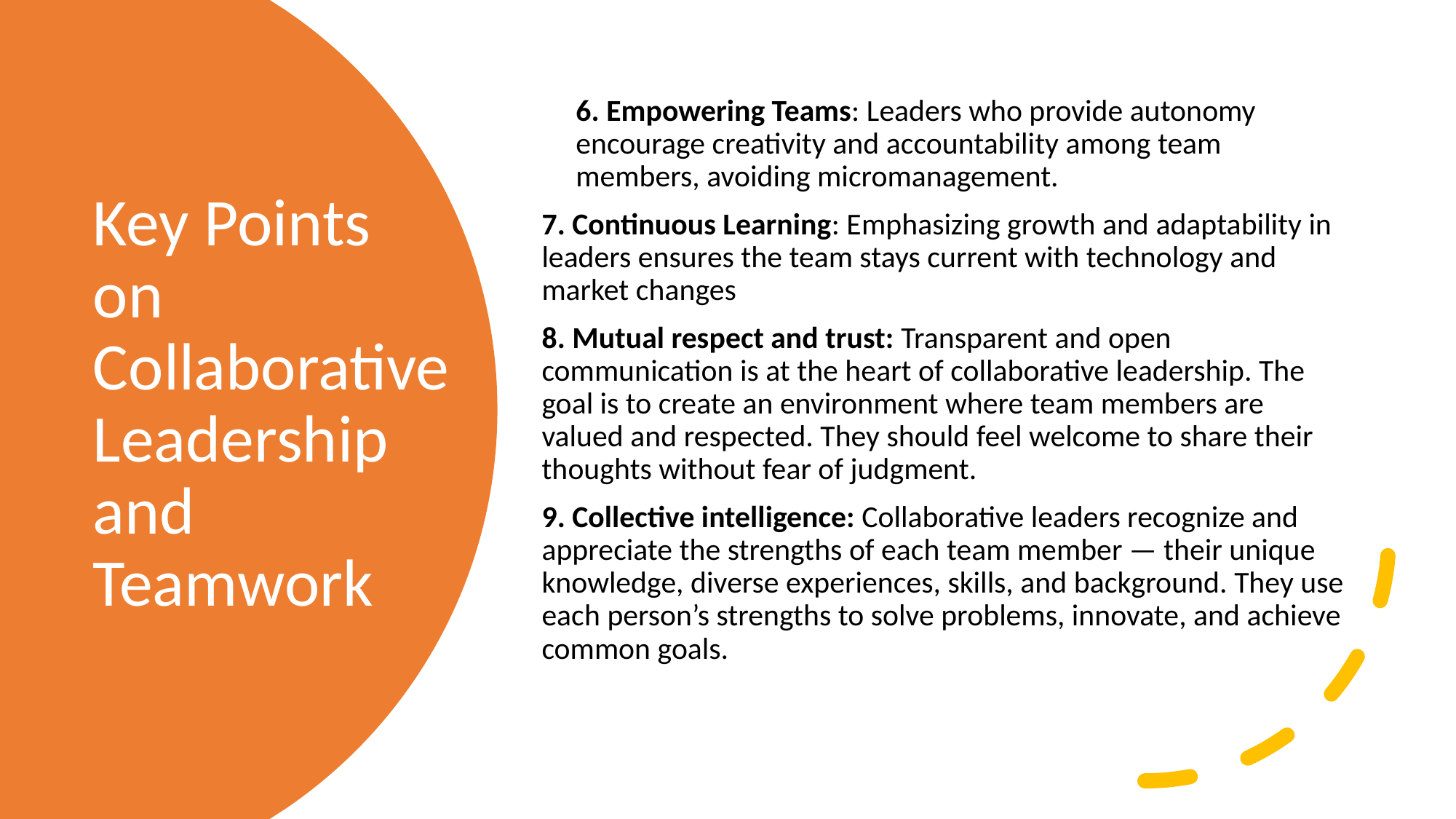

6. Empowering Teams: Leaders who provide autonomy encourage creativity and accountability among team members, avoiding micromanagement.
7. Continuous Learning: Emphasizing growth and adaptability in leaders ensures the team stays current with technology and market changes​
8. Mutual respect and trust: Transparent and open communication is at the heart of collaborative leadership. The goal is to create an environment where team members are valued and respected. They should feel welcome to share their thoughts without fear of judgment.
9. Collective intelligence: Collaborative leaders recognize and appreciate the strengths of each team member — their unique knowledge, diverse experiences, skills, and background. They use each person’s strengths to solve problems, innovate, and achieve common goals.

# Key Points on Collaborative Leadership and Teamwork